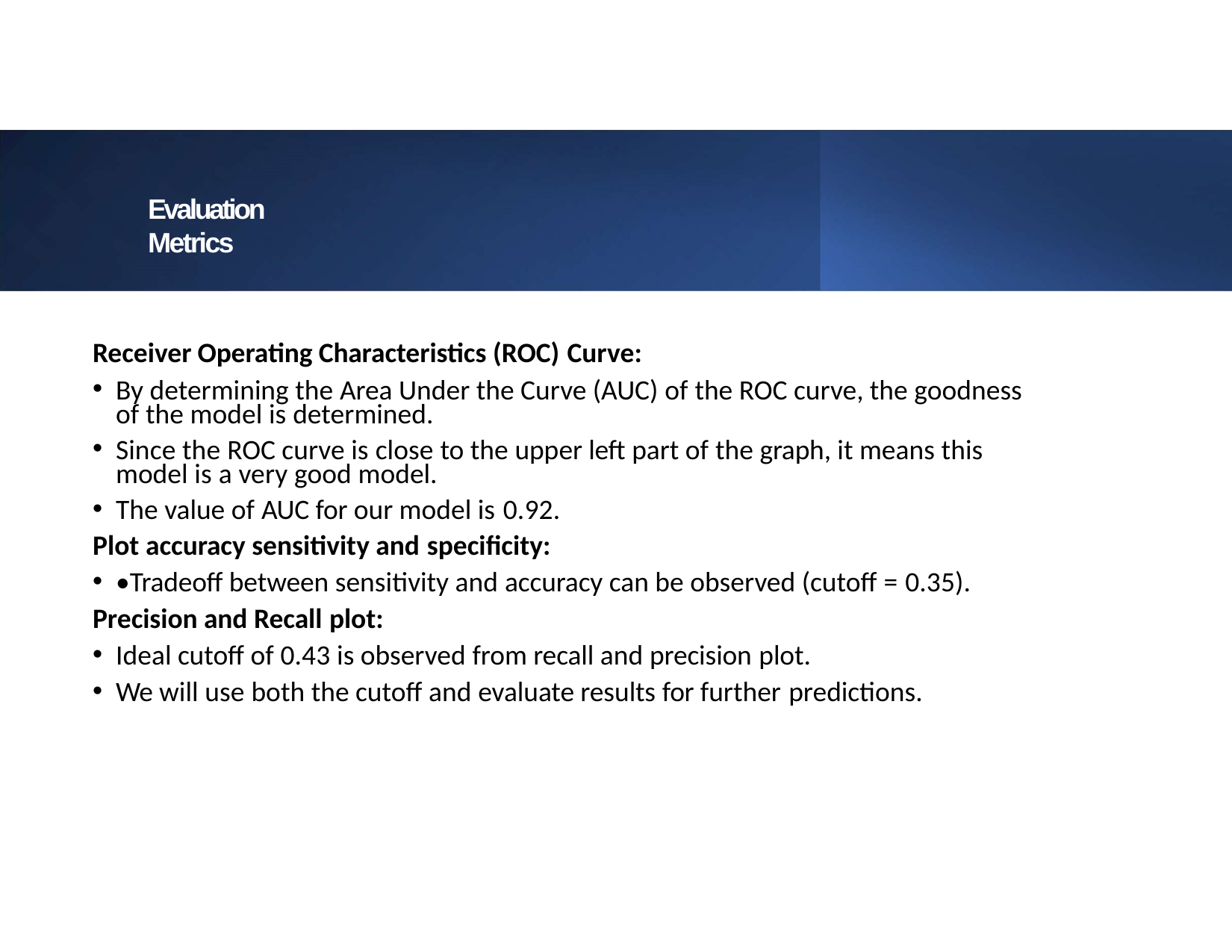

Evaluation Metrics
Receiver Operating Characteristics (ROC) Curve:
By determining the Area Under the Curve (AUC) of the ROC curve, the goodness  of the model is determined.
Since the ROC curve is close to the upper left part of the graph, it means this  model is a very good model.
The value of AUC for our model is 0.92.
Plot accuracy sensitivity and specificity:
•Tradeoff between sensitivity and accuracy can be observed (cutoff = 0.35).
Precision and Recall plot:
Ideal cutoff of 0.43 is observed from recall and precision plot.
We will use both the cutoff and evaluate results for further predictions.